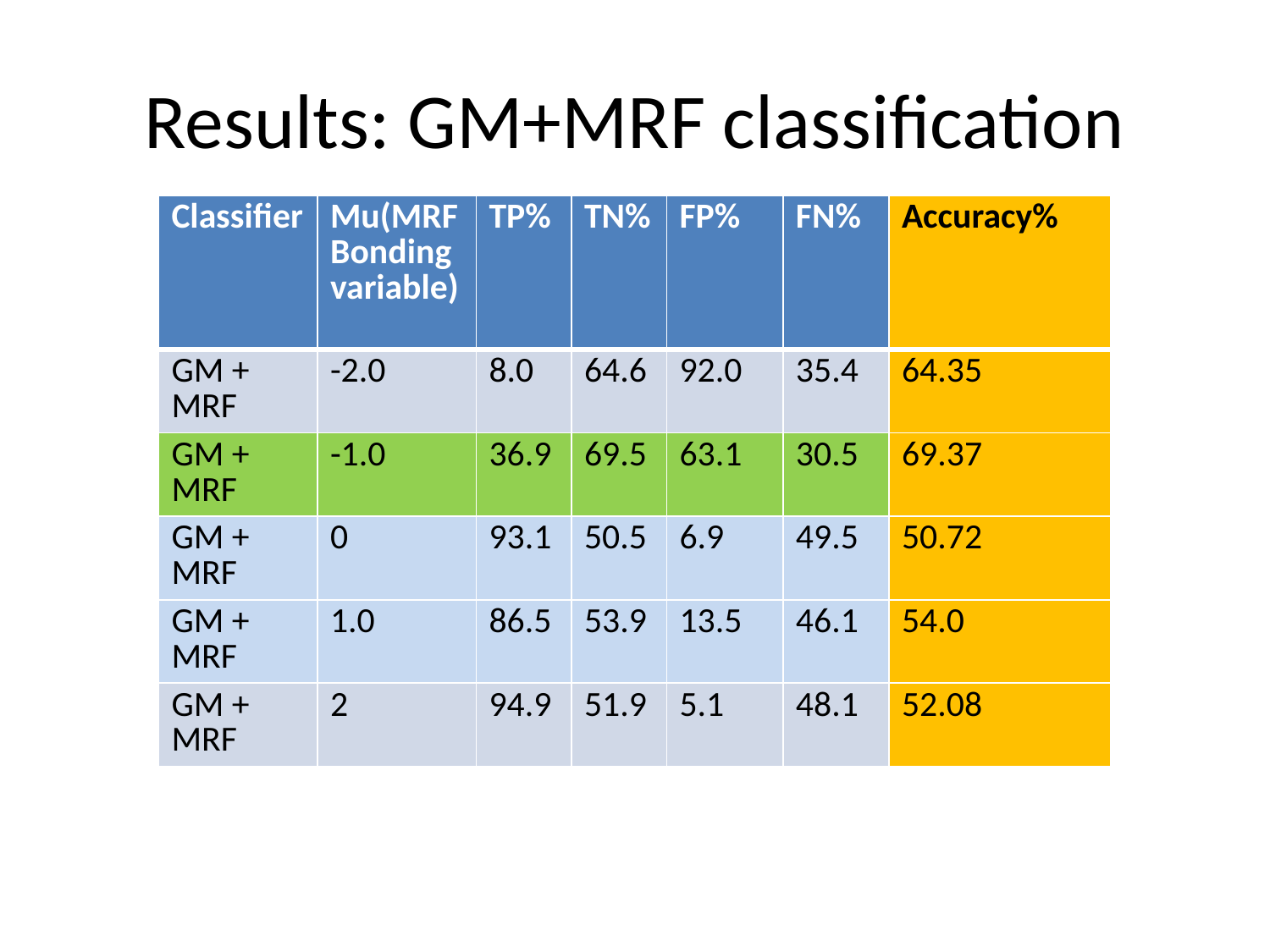

# Results: GM+MRF classification
| Classifier | Mu(MRF Bonding variable) | TP% | TN% | FP% | FN% | Accuracy% |
| --- | --- | --- | --- | --- | --- | --- |
| GM + MRF | -2.0 | 8.0 | 64.6 | 92.0 | 35.4 | 64.35 |
| GM + MRF | -1.0 | 36.9 | 69.5 | 63.1 | 30.5 | 69.37 |
| GM + MRF | 0 | 93.1 | 50.5 | 6.9 | 49.5 | 50.72 |
| GM + MRF | 1.0 | 86.5 | 53.9 | 13.5 | 46.1 | 54.0 |
| GM + MRF | 2 | 94.9 | 51.9 | 5.1 | 48.1 | 52.08 |